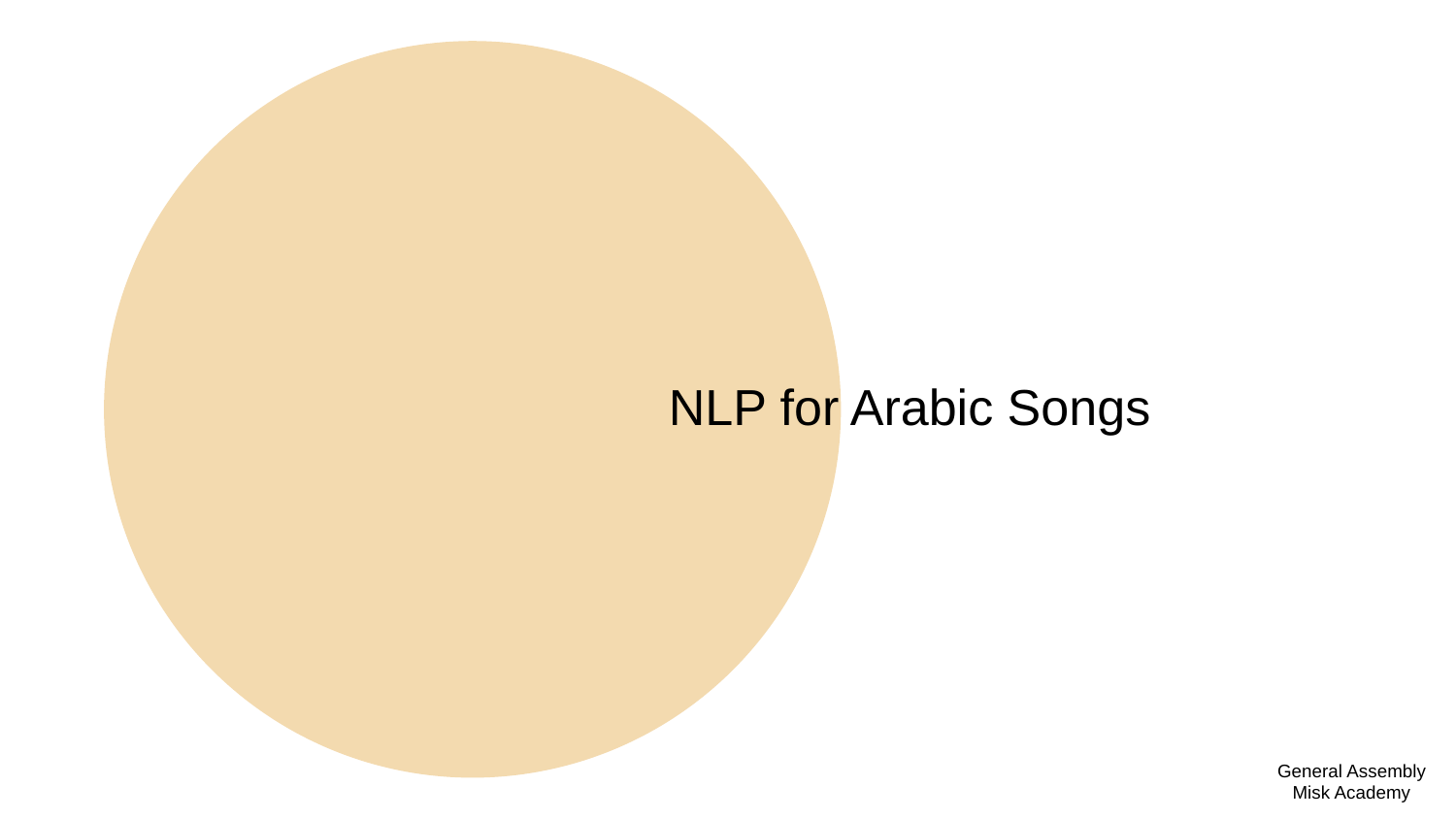

# NLP for Arabic Songs
General Assembly
   Misk Academy